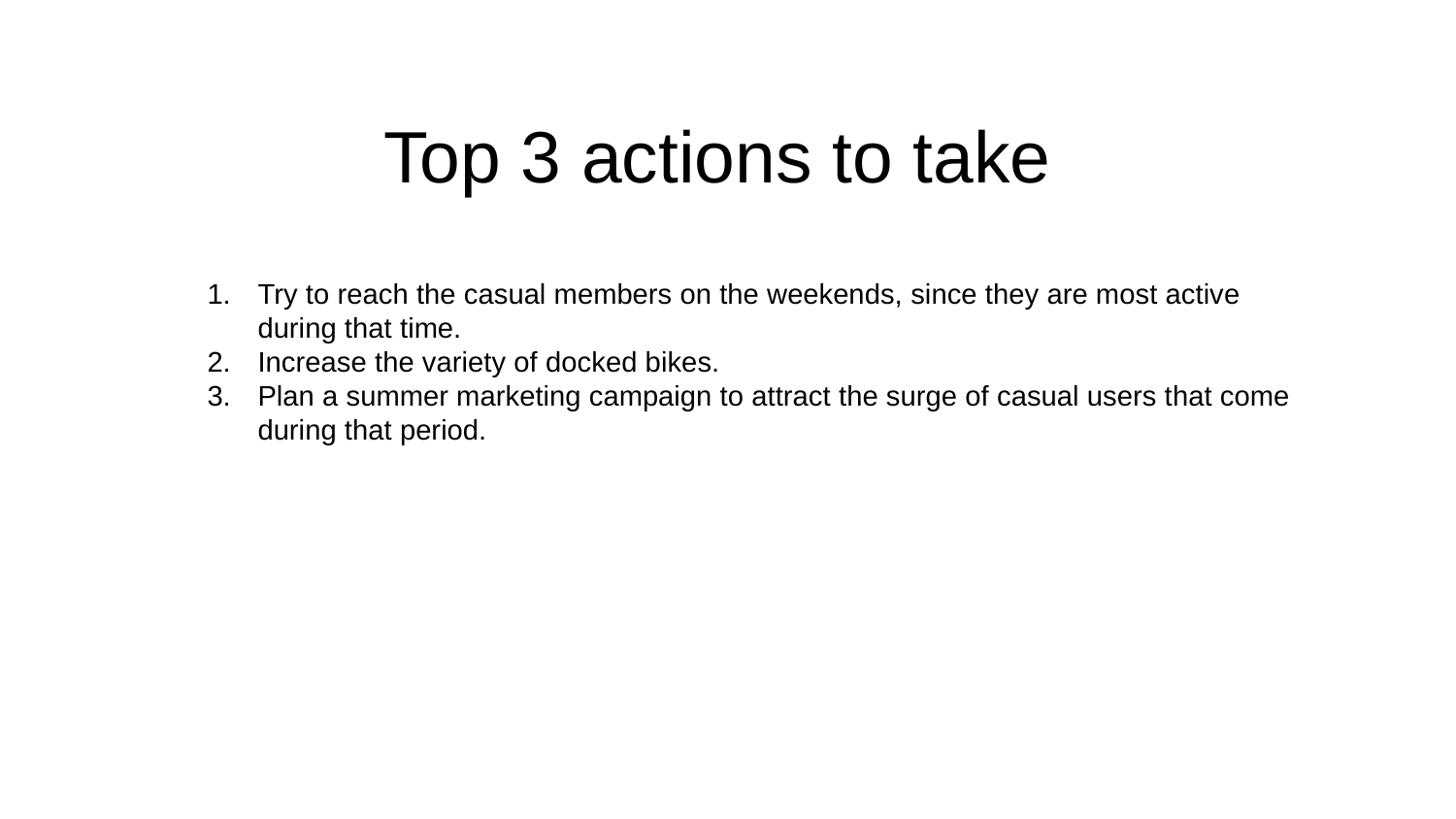

# Top 3 actions to take
Try to reach the casual members on the weekends, since they are most active during that time.
Increase the variety of docked bikes.
Plan a summer marketing campaign to attract the surge of casual users that come during that period.